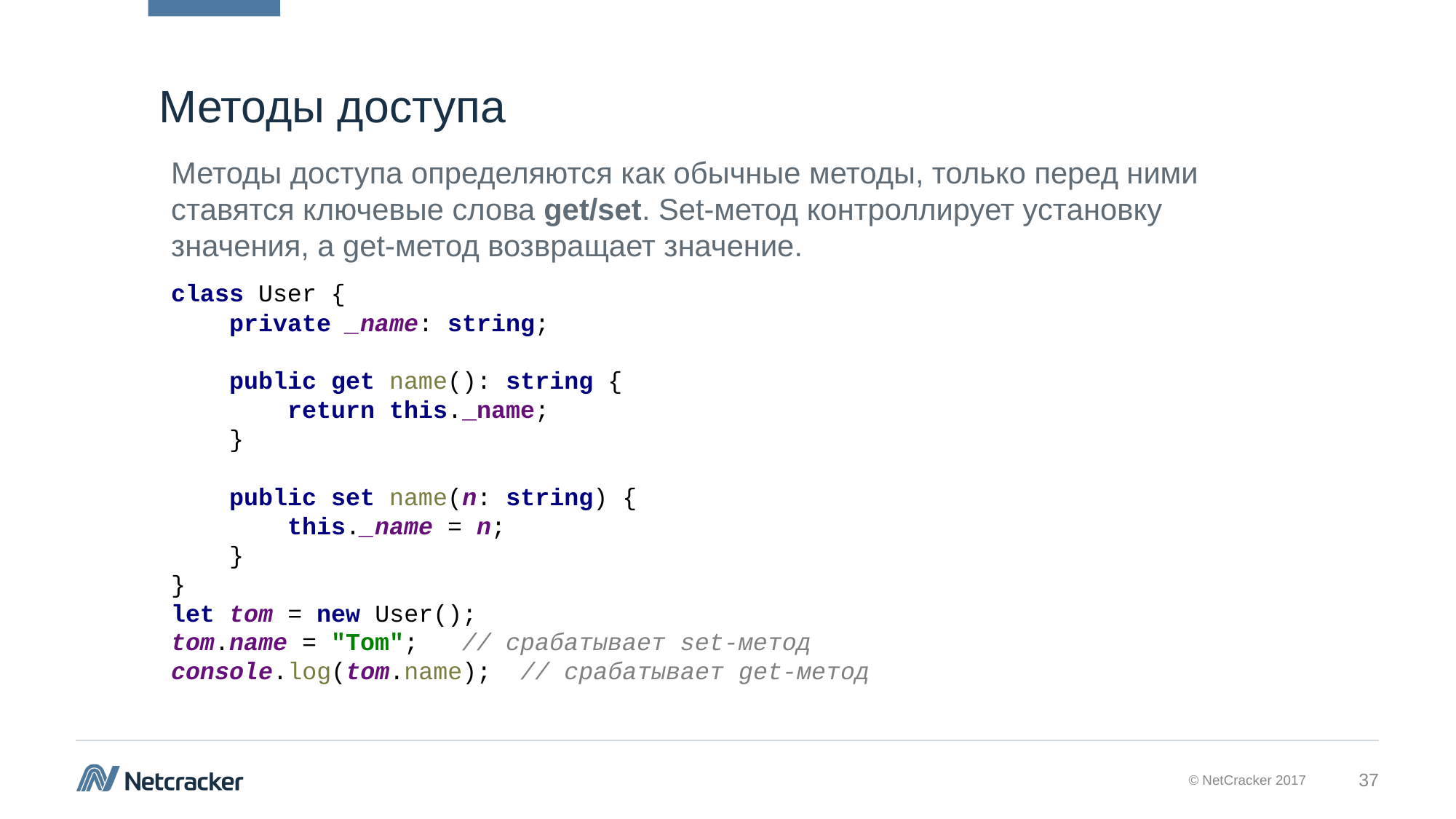

# Методы доступа
Методы доступа определяются как обычные методы, только перед ними ставятся ключевые слова get/set. Set-метод контроллирует установку значения, а get-метод возвращает значение.
class User {
    private _name: string;
    public get name(): string {
        return this._name;
    }
    public set name(n: string) {
        this._name = n;
    }
}
let tom = new User();
tom.name = "Tom";   // срабатывает set-метод
console.log(tom.name);  // срабатывает get-метод